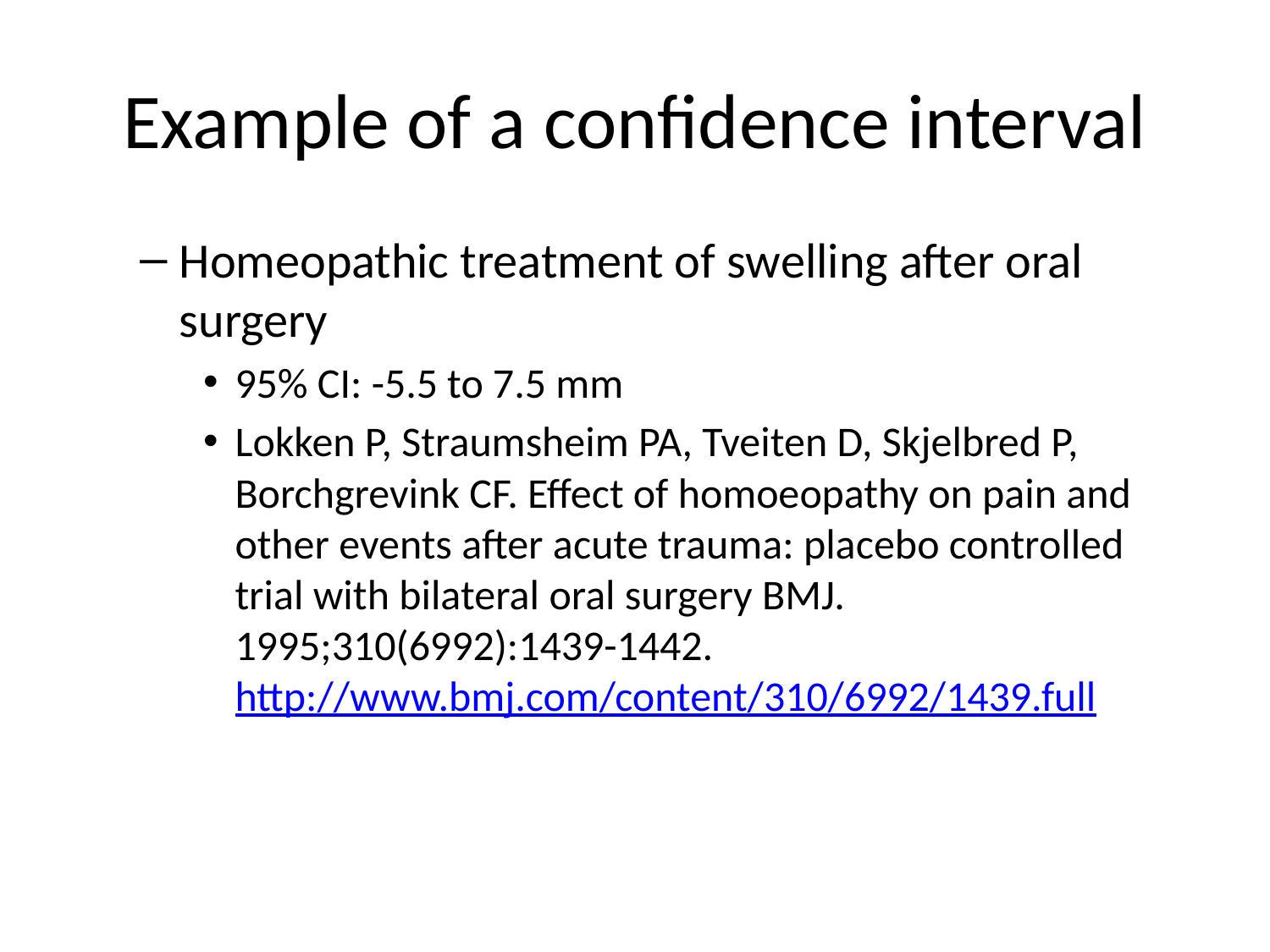

# Example of a confidence interval
Homeopathic treatment of swelling after oral surgery
95% CI: -5.5 to 7.5 mm
Lokken P, Straumsheim PA, Tveiten D, Skjelbred P, Borchgrevink CF. Effect of homoeopathy on pain and other events after acute trauma: placebo controlled trial with bilateral oral surgery BMJ. 1995;310(6992):1439-1442. http://www.bmj.com/content/310/6992/1439.full